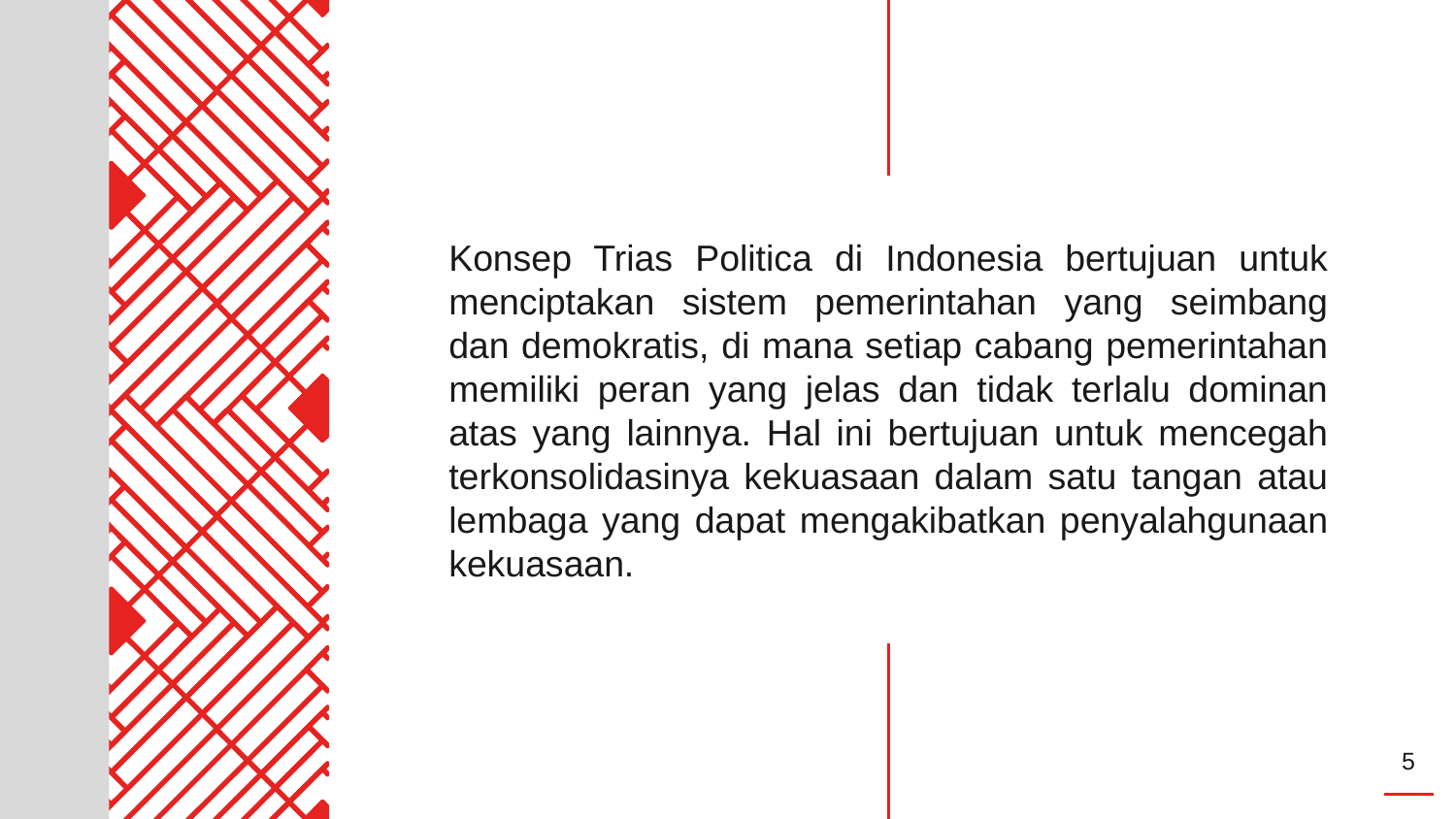

Konsep Trias Politica di Indonesia bertujuan untuk menciptakan sistem pemerintahan yang seimbang dan demokratis, di mana setiap cabang pemerintahan memiliki peran yang jelas dan tidak terlalu dominan atas yang lainnya. Hal ini bertujuan untuk mencegah terkonsolidasinya kekuasaan dalam satu tangan atau lembaga yang dapat mengakibatkan penyalahgunaan kekuasaan.
5